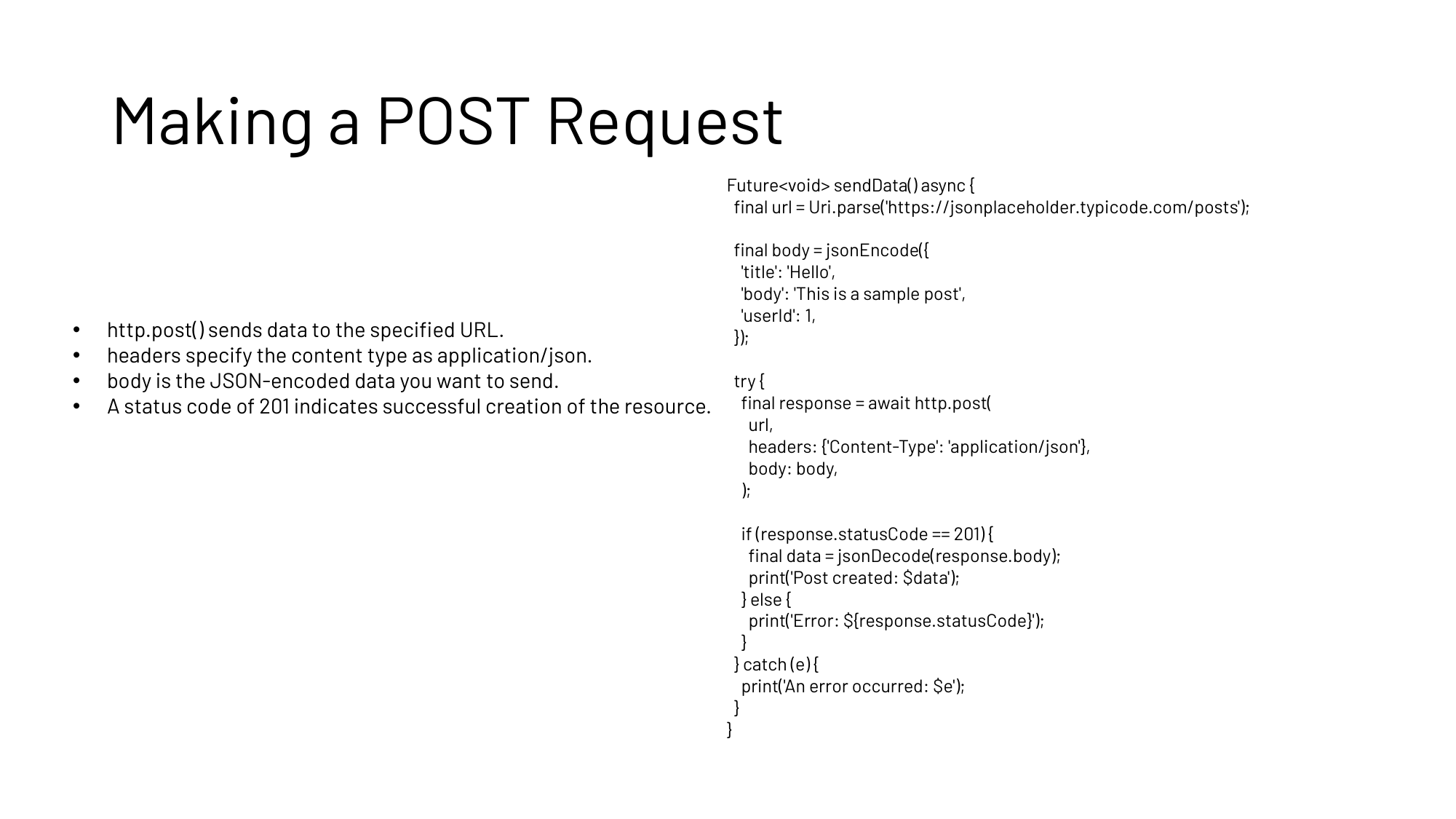

# Making a POST Request
Future<void> sendData() async {
  final url = Uri.parse('https://jsonplaceholder.typicode.com/posts');

  final body = jsonEncode({
    'title': 'Hello',
    'body': 'This is a sample post',
    'userId': 1,
  });

  try {
    final response = await http.post(
      url,
      headers: {'Content-Type': 'application/json'},
      body: body,
    );

    if (response.statusCode == 201) {
      final data = jsonDecode(response.body);
      print('Post created: $data');
    } else {
      print('Error: ${response.statusCode}');
    }
  } catch (e) {
    print('An error occurred: $e');
  }
}
http.post() sends data to the specified URL.
headers specify the content type as application/json.
body is the JSON-encoded data you want to send.
A status code of 201 indicates successful creation of the resource.